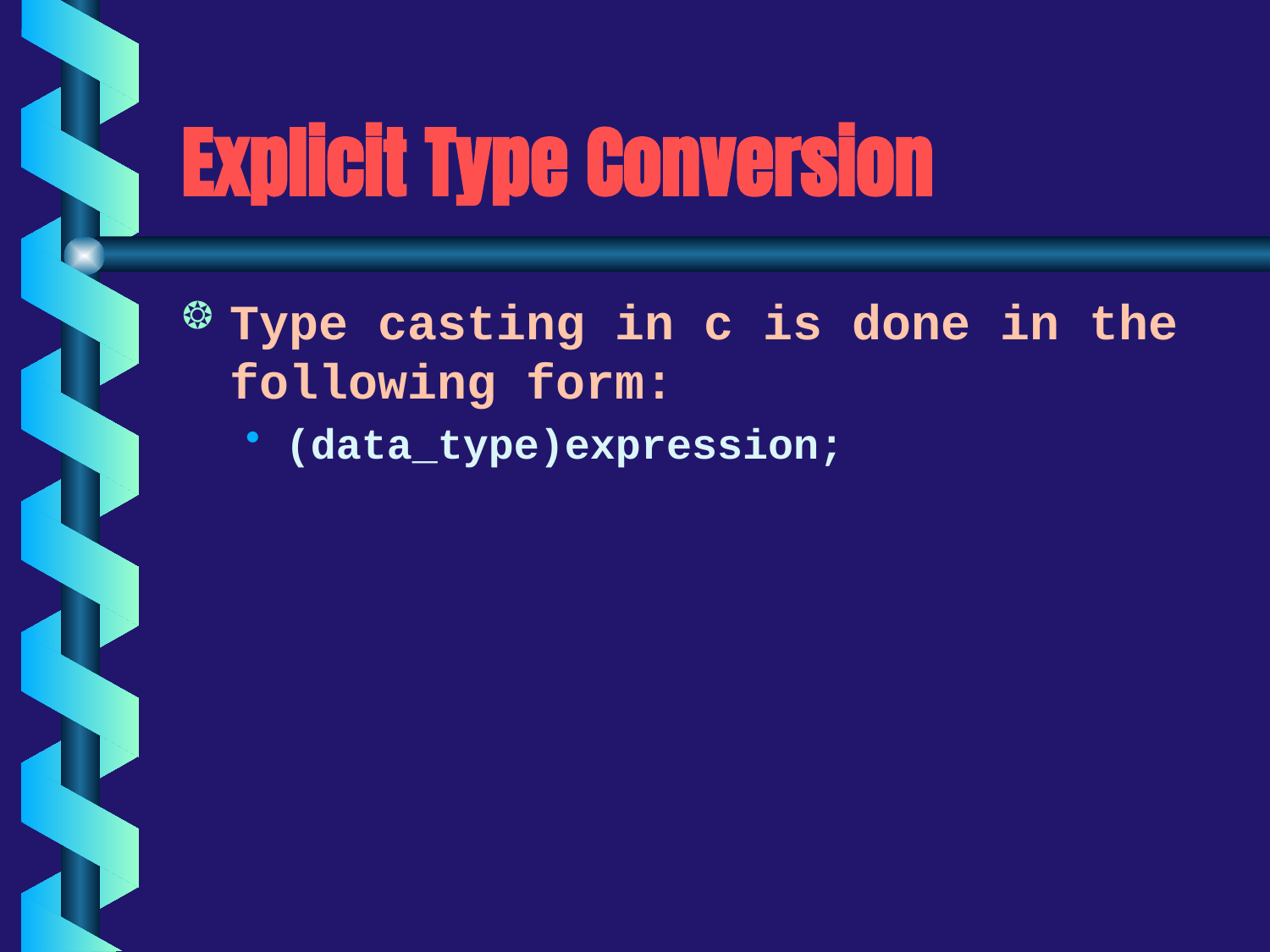

# Explicit Type Conversion
Type casting in c is done in the following form:
(data_type)expression;